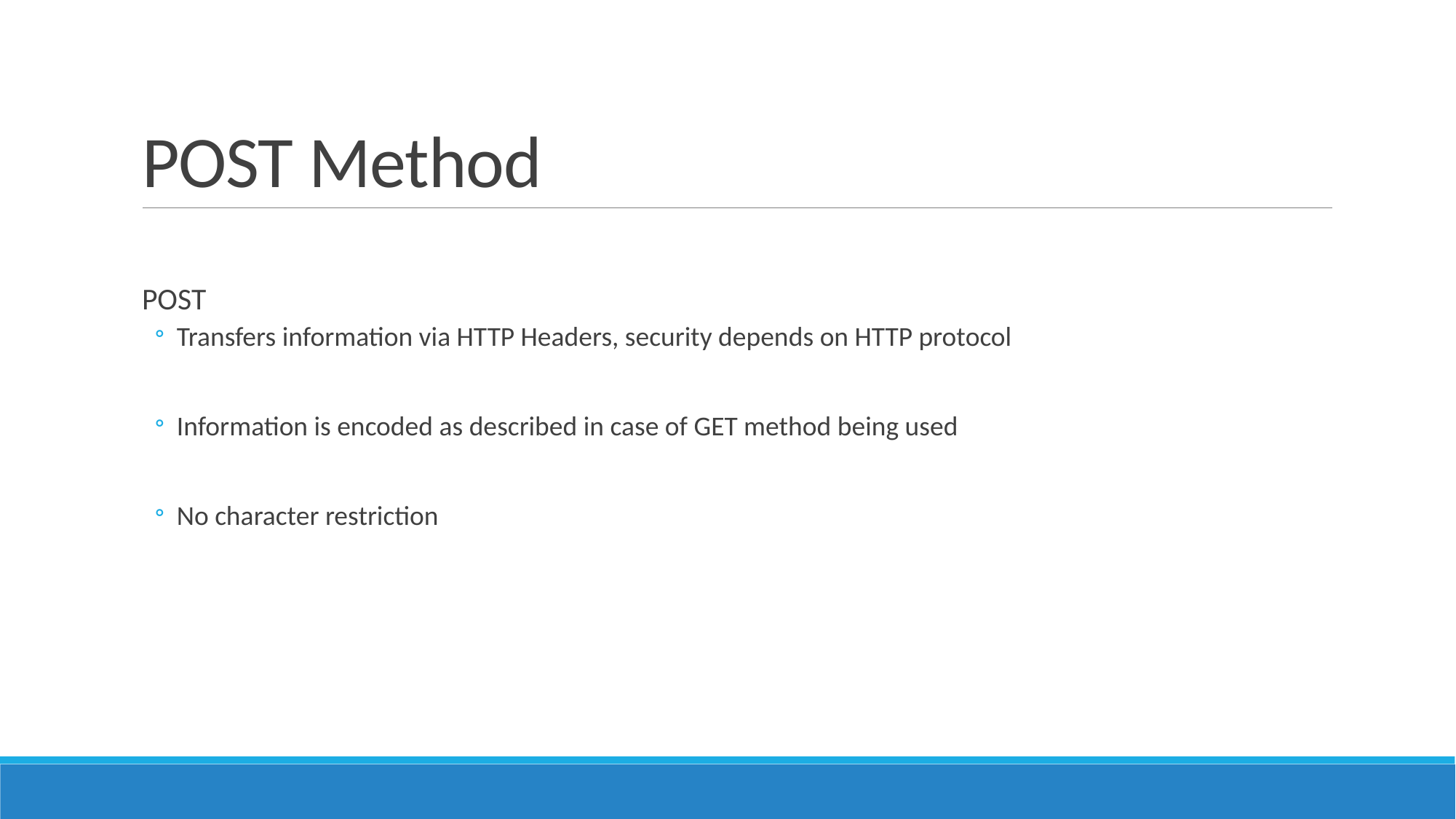

# POST Method

POST
Transfers information via HTTP Headers, security depends on HTTP protocol

Information is encoded as described in case of GET method being used

No character restriction